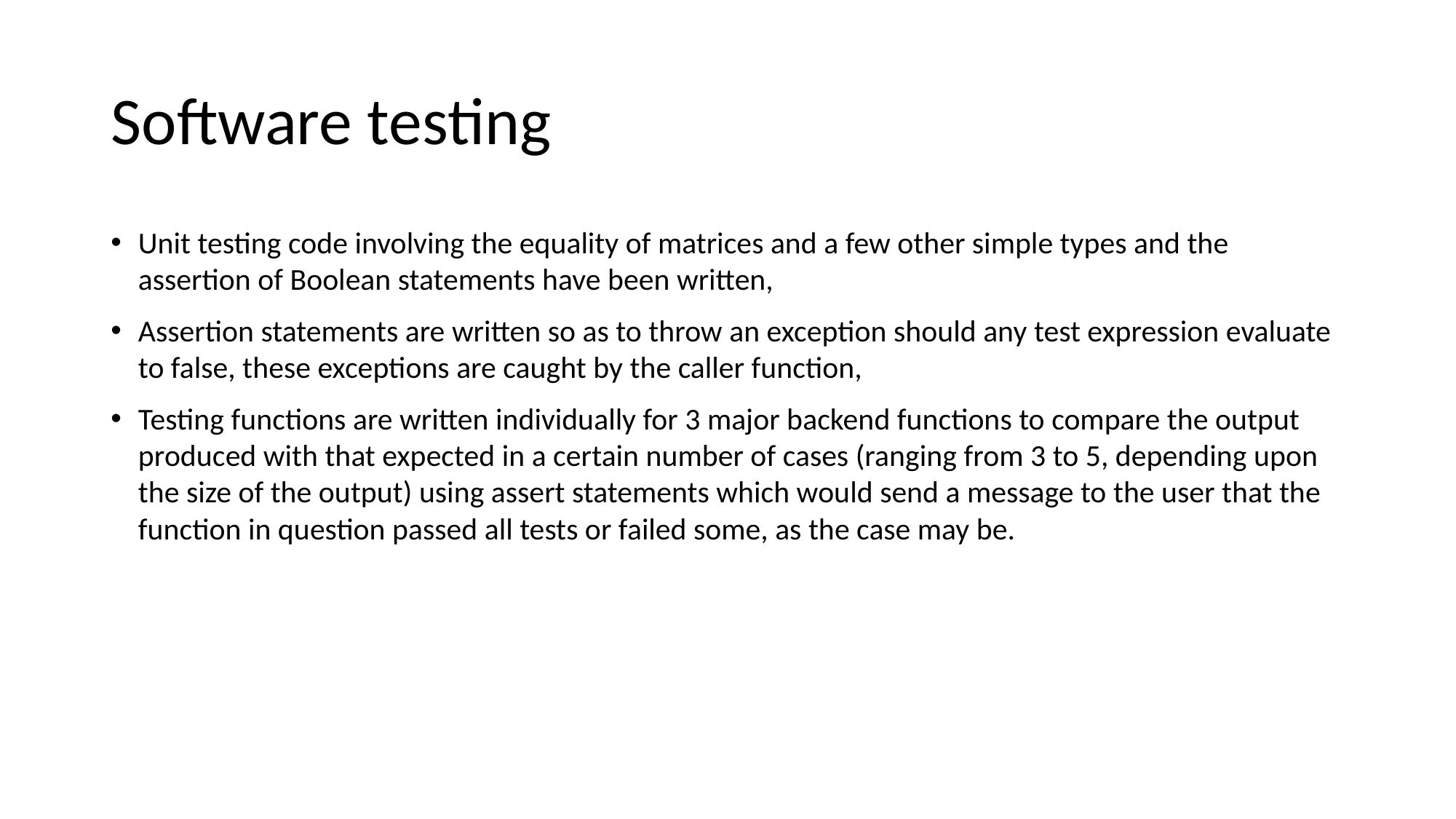

# Software testing
Unit testing code involving the equality of matrices and a few other simple types and the assertion of Boolean statements have been written,
Assertion statements are written so as to throw an exception should any test expression evaluate to false, these exceptions are caught by the caller function,
Testing functions are written individually for 3 major backend functions to compare the output produced with that expected in a certain number of cases (ranging from 3 to 5, depending upon the size of the output) using assert statements which would send a message to the user that the function in question passed all tests or failed some, as the case may be.